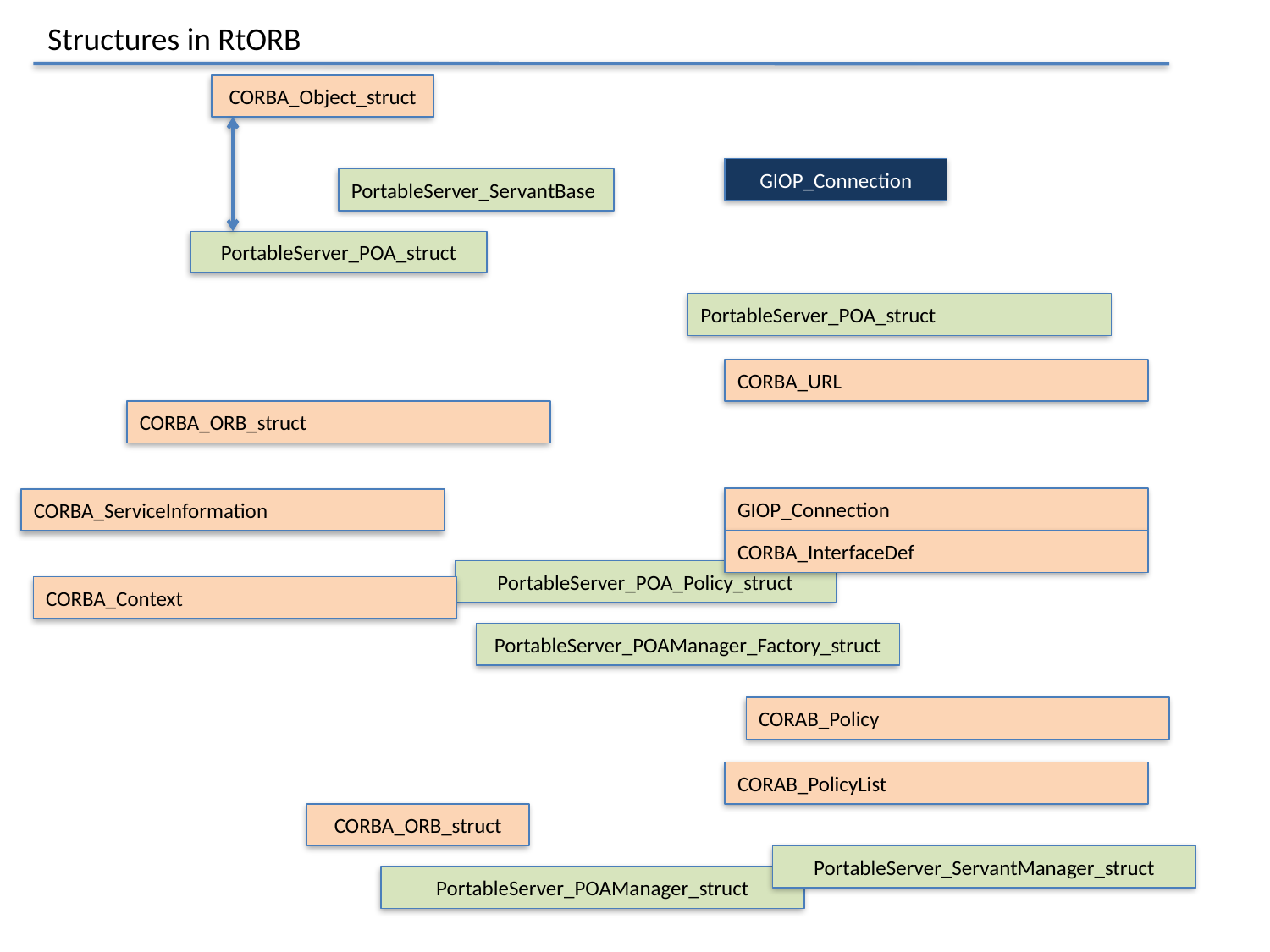

Structures in RtORB
CORBA_Object_struct
GIOP_Connection
PortableServer_ServantBase
PortableServer_POA_struct
PortableServer_POA_struct
CORBA_URL
CORBA_ORB_struct
GIOP_Connection
CORBA_ServiceInformation
CORBA_InterfaceDef
PortableServer_POA_Policy_struct
CORBA_Context
PortableServer_POAManager_Factory_struct
CORAB_Policy
CORAB_PolicyList
CORBA_ORB_struct
PortableServer_ServantManager_struct
PortableServer_POAManager_struct